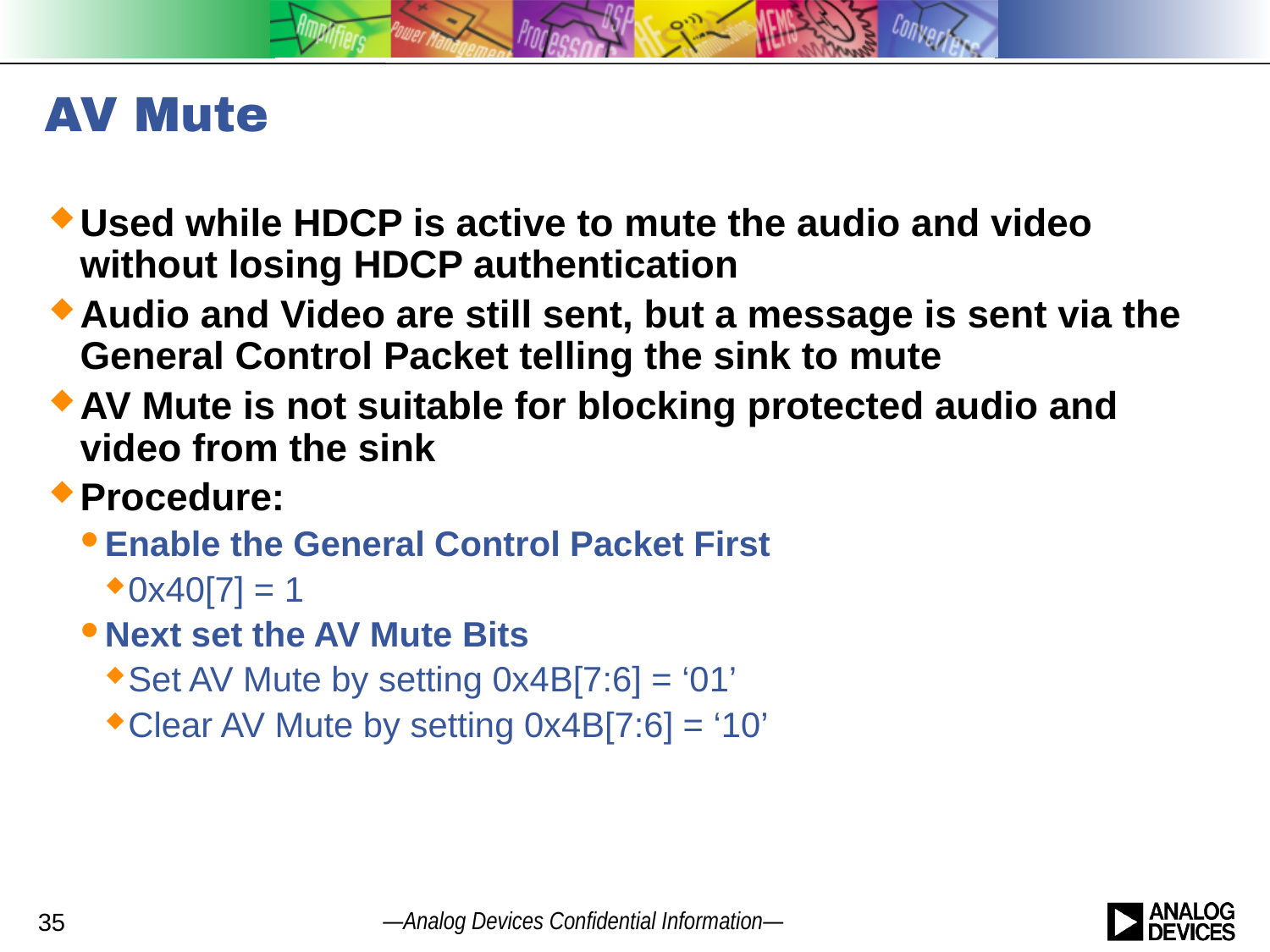

# AV Mute
Used while HDCP is active to mute the audio and video without losing HDCP authentication
Audio and Video are still sent, but a message is sent via the General Control Packet telling the sink to mute
AV Mute is not suitable for blocking protected audio and video from the sink
Procedure:
Enable the General Control Packet First
0x40[7] = 1
Next set the AV Mute Bits
Set AV Mute by setting 0x4B[7:6] = ‘01’
Clear AV Mute by setting 0x4B[7:6] = ‘10’
35